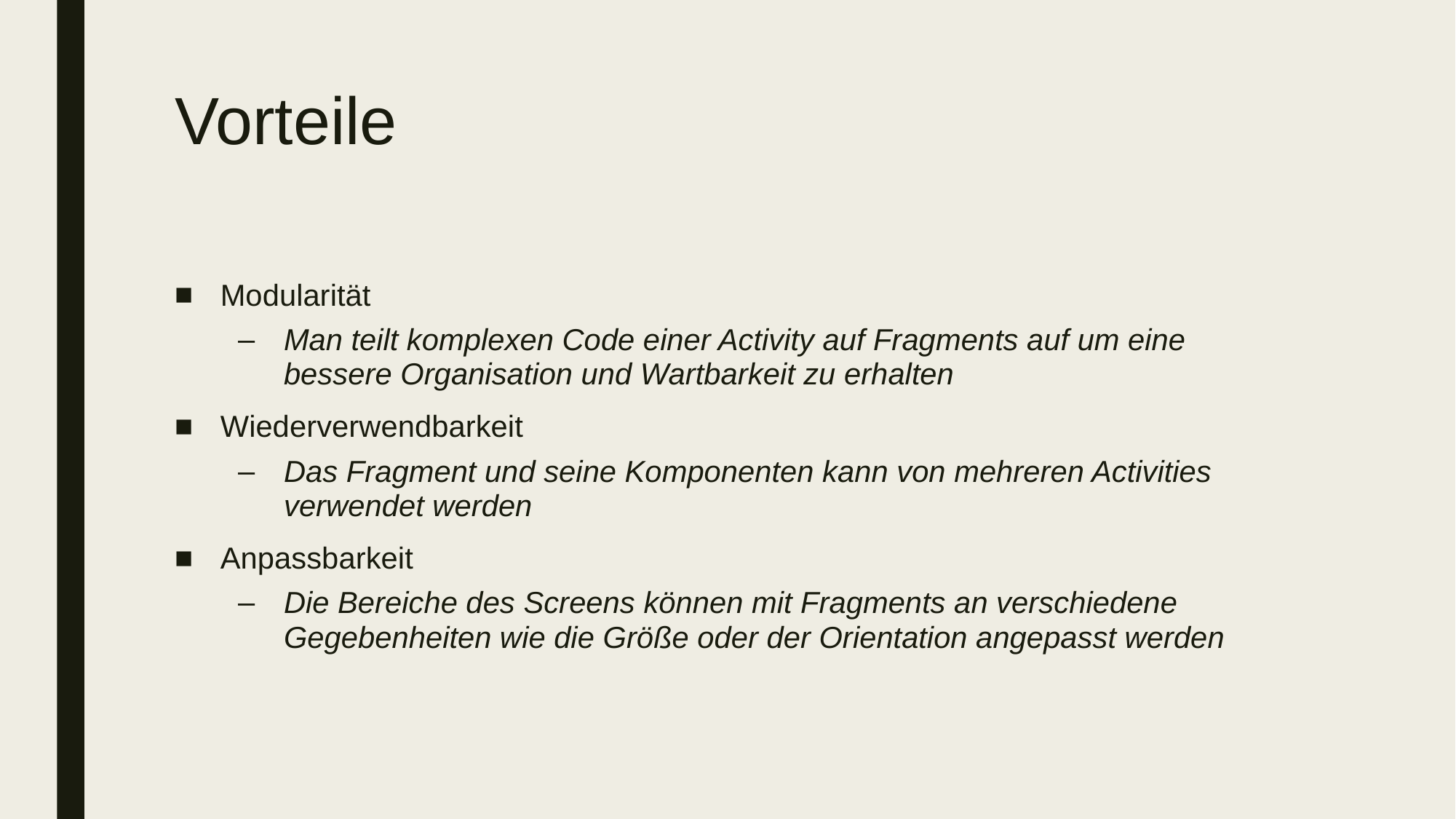

# Vorteile
Modularität
Man teilt komplexen Code einer Activity auf Fragments auf um eine bessere Organisation und Wartbarkeit zu erhalten
Wiederverwendbarkeit
Das Fragment und seine Komponenten kann von mehreren Activities verwendet werden
Anpassbarkeit
Die Bereiche des Screens können mit Fragments an verschiedene Gegebenheiten wie die Größe oder der Orientation angepasst werden